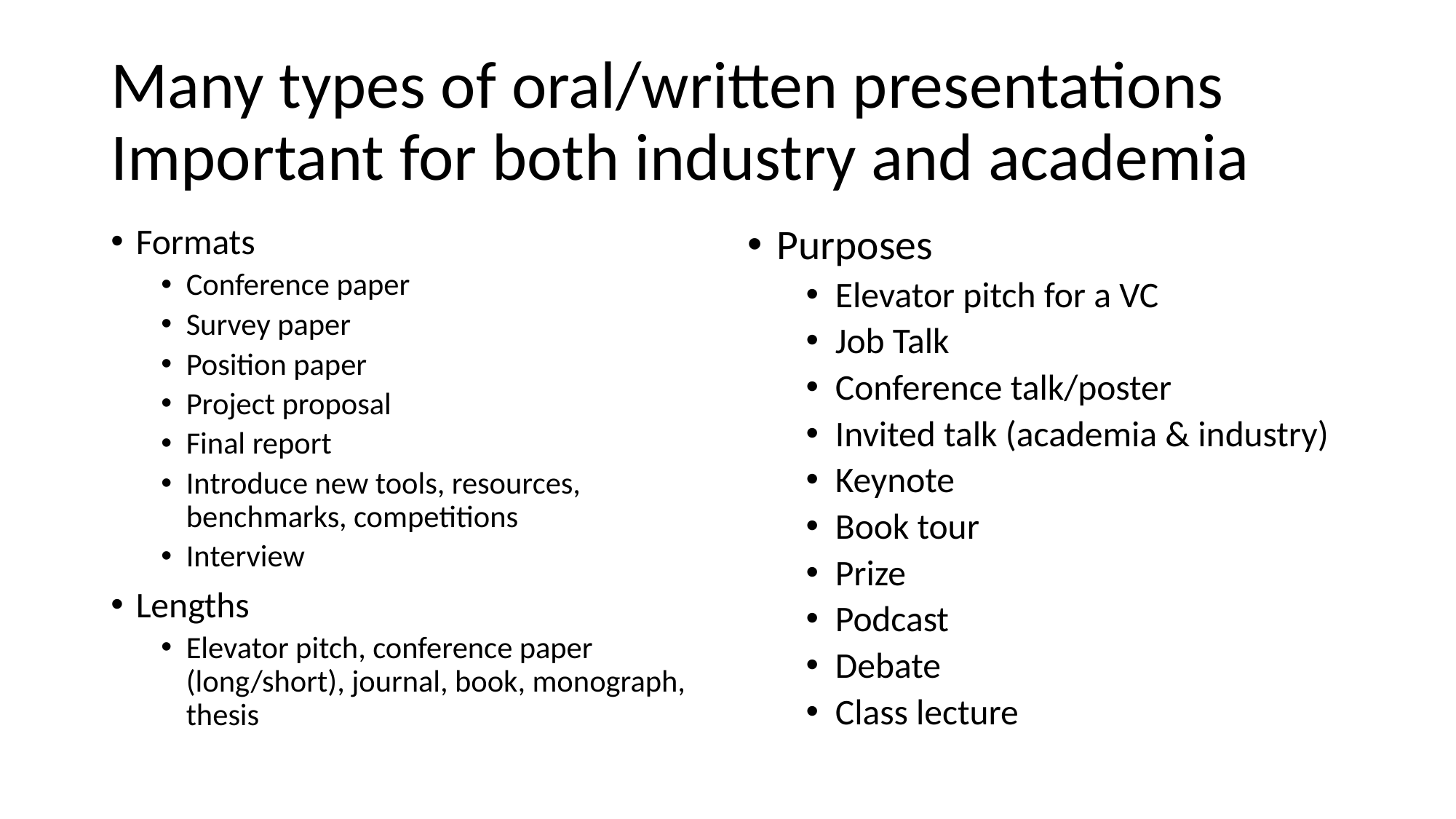

# Many types of oral/written presentations Important for both industry and academia
Formats
Conference paper
Survey paper
Position paper
Project proposal
Final report
Introduce new tools, resources, benchmarks, competitions
Interview
Lengths
Elevator pitch, conference paper (long/short), journal, book, monograph, thesis
Purposes
Elevator pitch for a VC
Job Talk
Conference talk/poster
Invited talk (academia & industry)
Keynote
Book tour
Prize
Podcast
Debate
Class lecture